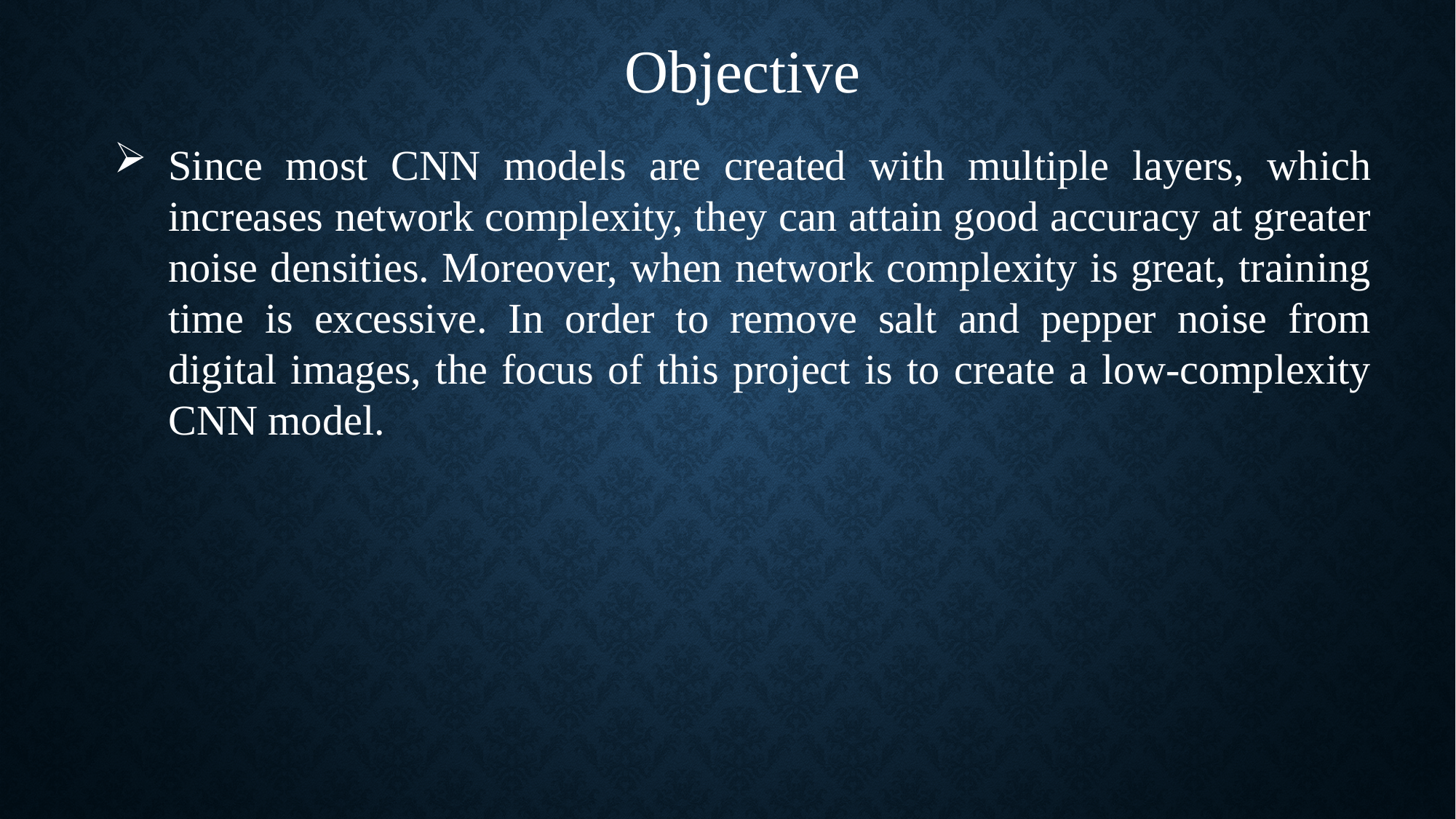

Objective
Since most CNN models are created with multiple layers, which increases network complexity, they can attain good accuracy at greater noise densities. Moreover, when network complexity is great, training time is excessive. In order to remove salt and pepper noise from digital images, the focus of this project is to create a low-complexity CNN model.